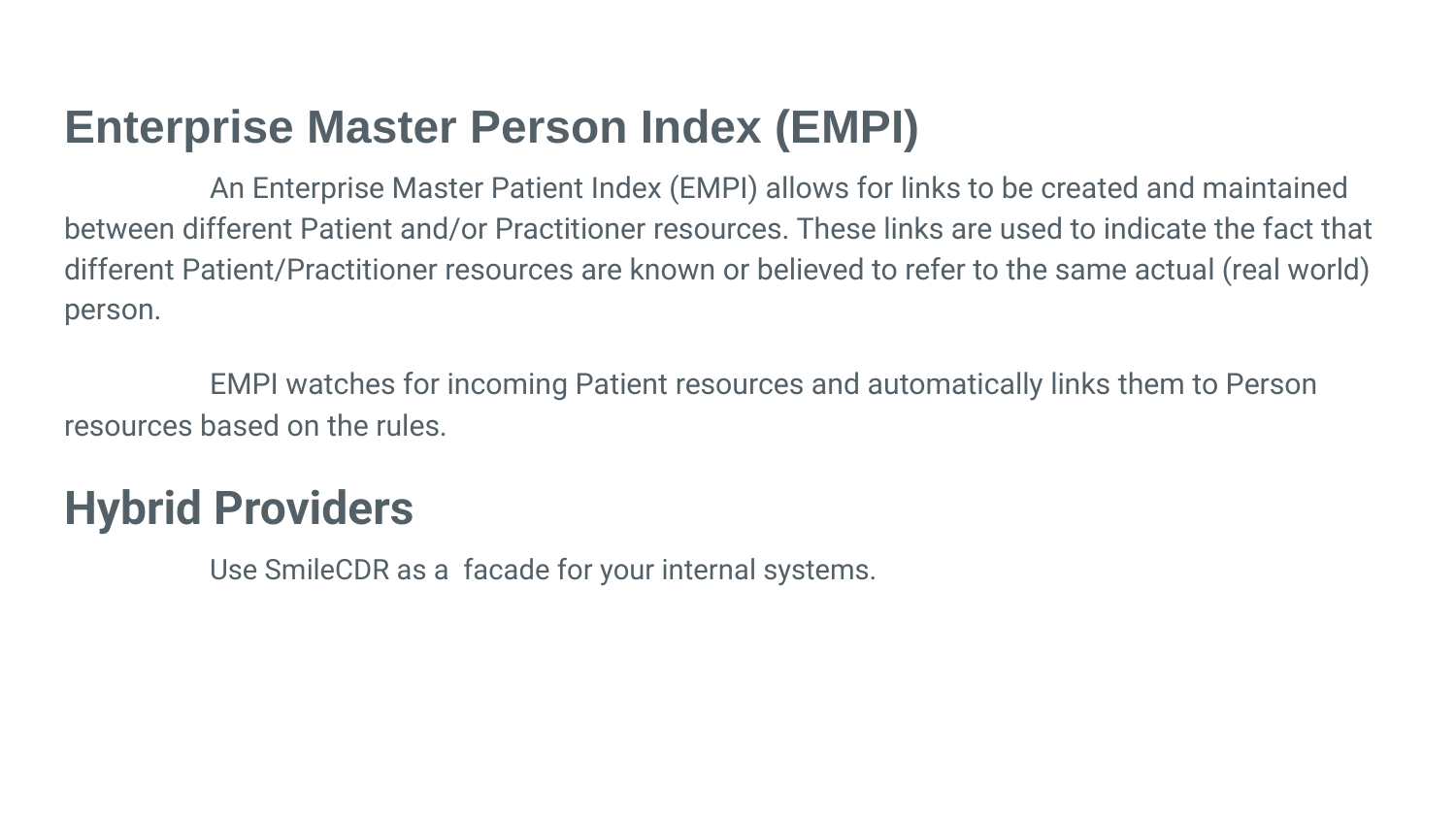

Enterprise Master Person Index (EMPI)
	An Enterprise Master Patient Index (EMPI) allows for links to be created and maintained between different Patient and/or Practitioner resources. These links are used to indicate the fact that different Patient/Practitioner resources are known or believed to refer to the same actual (real world) person.
	EMPI watches for incoming Patient resources and automatically links them to Person resources based on the rules.
Hybrid Providers
	Use SmileCDR as a  facade for your internal systems.